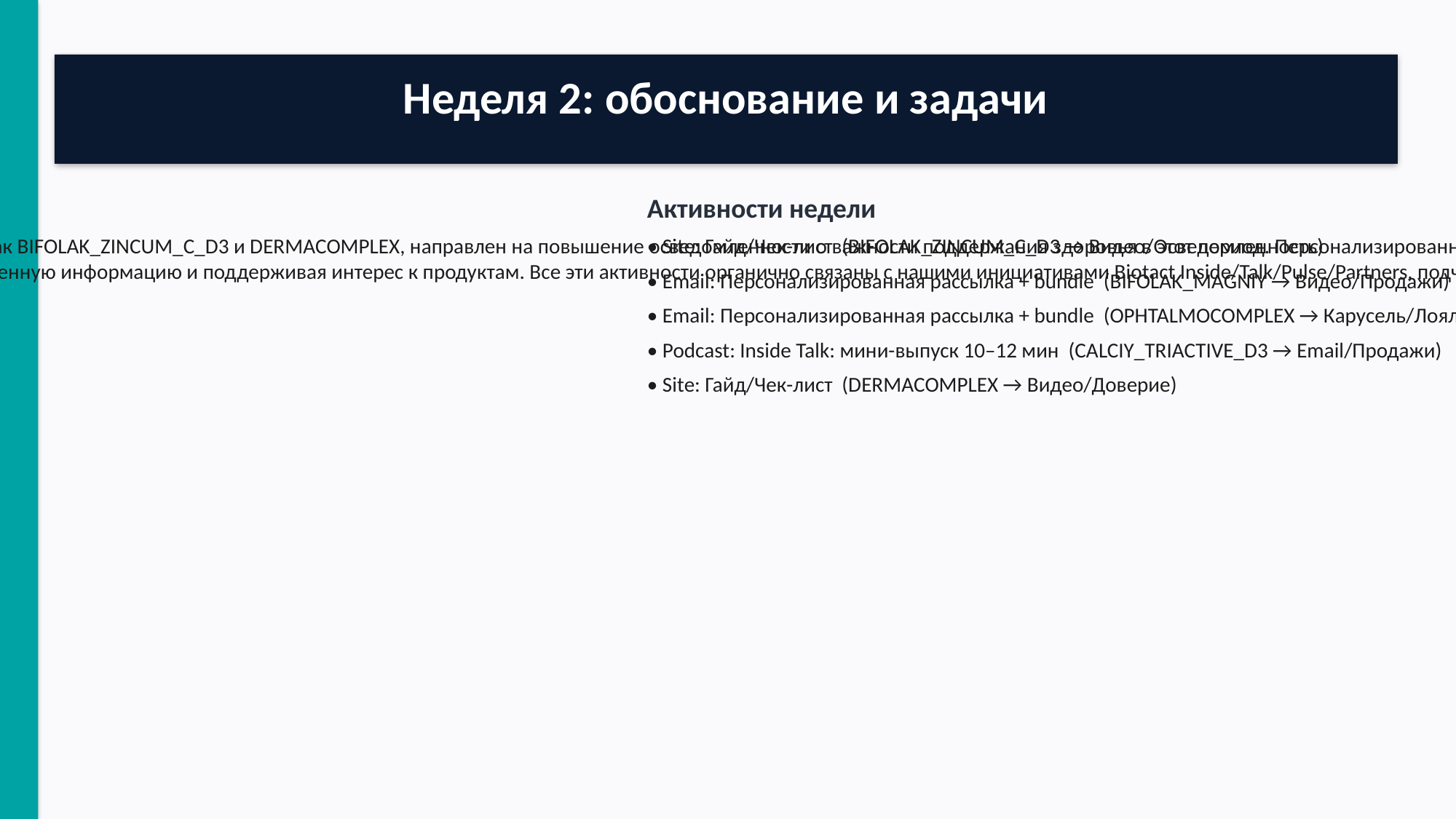

Неделя 2: обоснование и задачи
Обоснование
В Q4, когда наступает сезон праздников и люди активно заботятся о своем здоровье, фокус на иммунитете и энергии становится особенно актуальным. Запуск гайдов и чек-листов, таких как BIFOLAK_ZINCUM_C_D3 и DERMACOMPLEX, направлен на повышение осведомленности о важности поддержания здоровья в этот период. Персонализированные рассылки с предложениями на продукты, такие как BIFOLAK_MAGNIY и OPHTALMOCOMPLEX, помогут увеличить продажи и укрепить лояльность клиентов, что идеально вписывается в концепцию wellness. Мини-выпуск подкаста Inside Talk по CALCIY_TRIACTIVE_D3 дополнит стратегию, предоставляя ценную информацию и поддерживая интерес к продуктам. Все эти активности органично связаны с нашими инициативами Biotact Inside/Talk/Pulse/Partners, подчеркивая нашу приверженность к качеству и заботе о клиентах.
Активности недели
• Site: Гайд/Чек-лист  (BIFOLAK_ZINCUM_C_D3 → Видео/Осведомленность)
• Email: Персонализированная рассылка + bundle  (BIFOLAK_MAGNIY → Видео/Продажи)
• Email: Персонализированная рассылка + bundle  (OPHTALMOCOMPLEX → Карусель/Лояльность)
• Podcast: Inside Talk: мини-выпуск 10–12 мин  (CALCIY_TRIACTIVE_D3 → Email/Продажи)
• Site: Гайд/Чек-лист  (DERMACOMPLEX → Видео/Доверие)